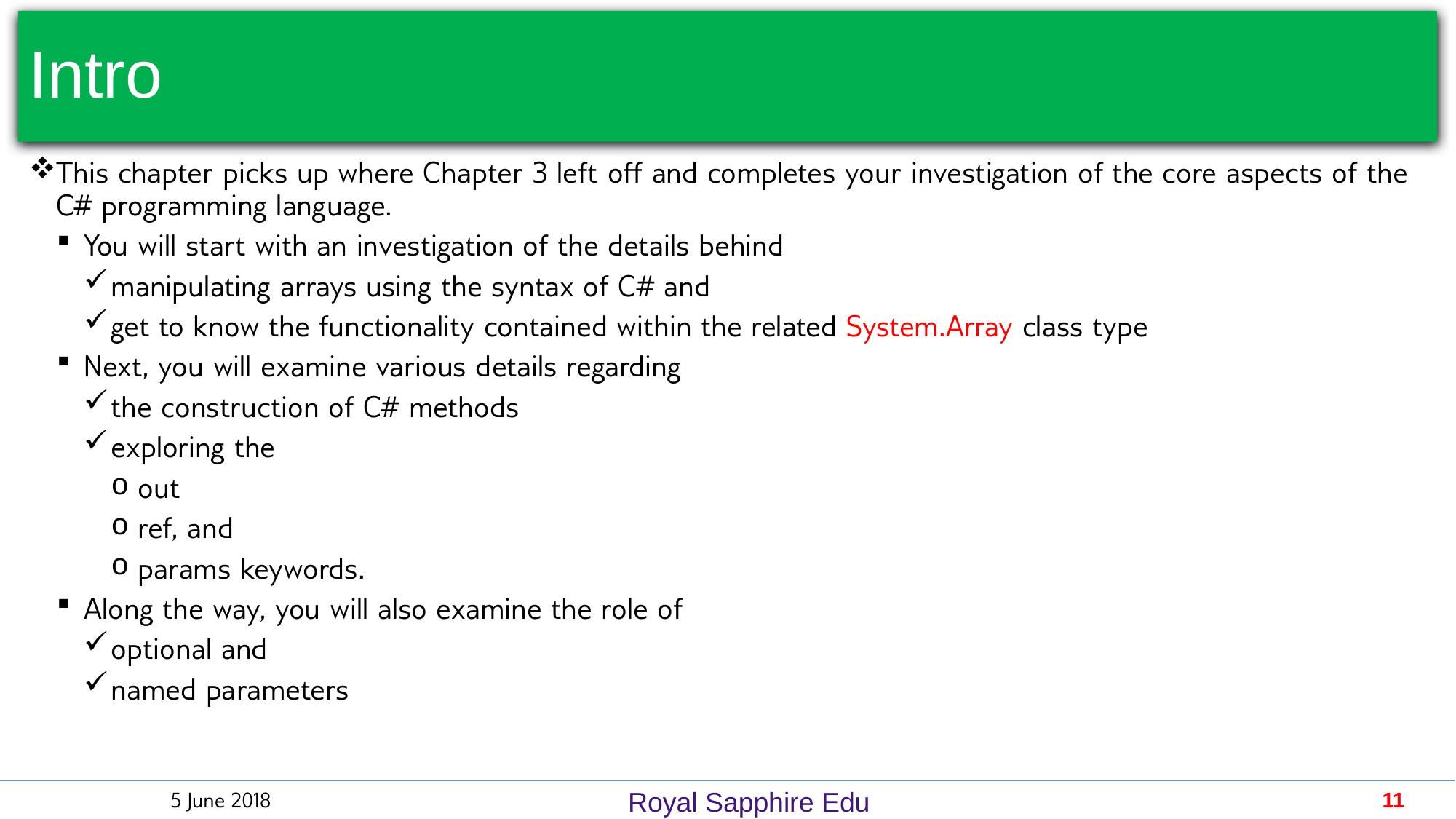

# Intro
This chapter picks up where Chapter 3 left off and completes your investigation of the core aspects of the C# programming language.
You will start with an investigation of the details behind
manipulating arrays using the syntax of C# and
get to know the functionality contained within the related System.Array class type
Next, you will examine various details regarding
the construction of C# methods
exploring the
out
ref, and
params keywords.
Along the way, you will also examine the role of
optional and
named parameters
5 June 2018
11